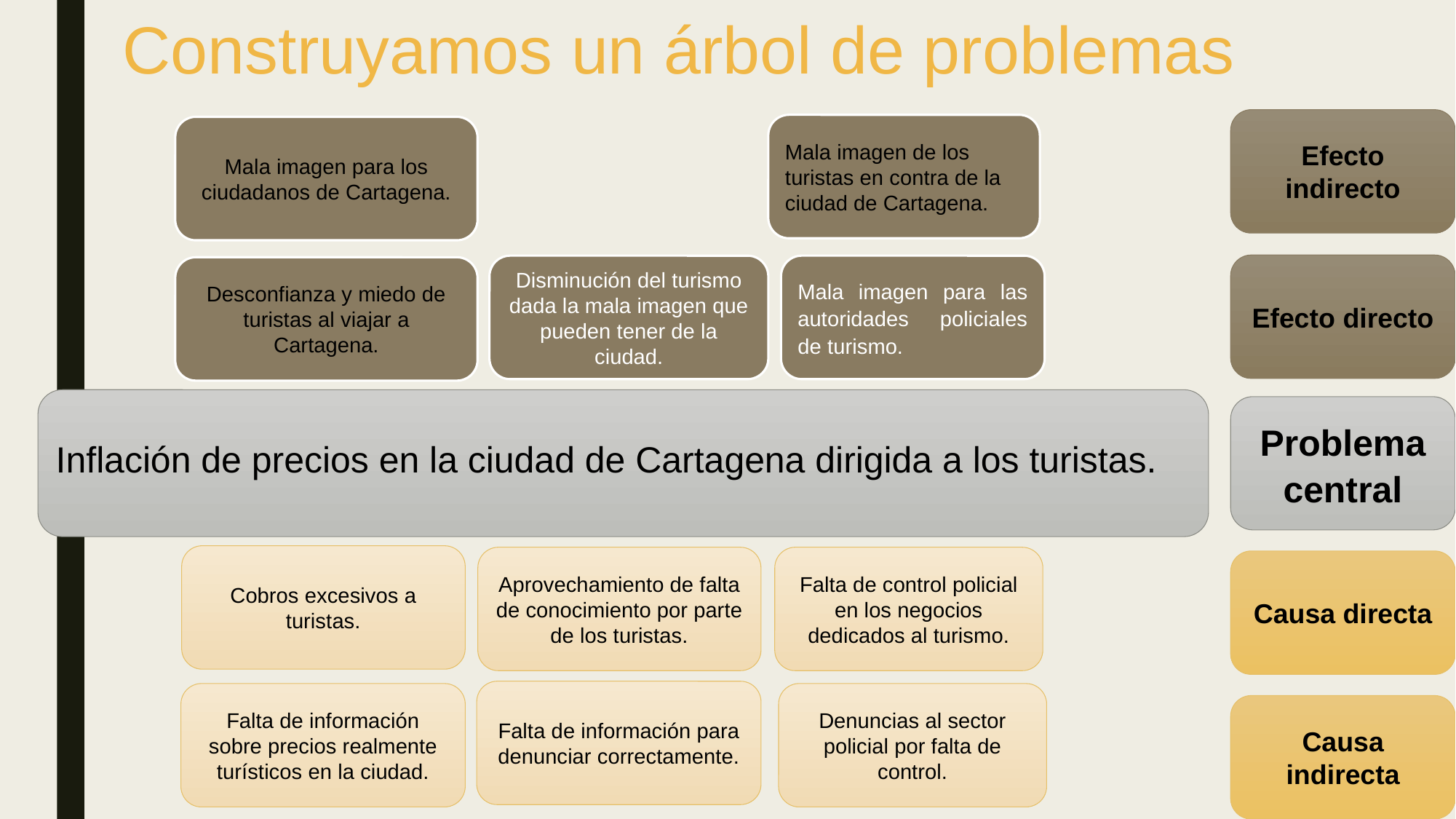

# Construyamos un árbol de problemas
Efecto indirecto
Mala imagen de los turistas en contra de la ciudad de Cartagena.
Mala imagen para los ciudadanos de Cartagena.
Efecto directo
Disminución del turismo dada la mala imagen que pueden tener de la ciudad.
Mala imagen para las autoridades policiales de turismo.
Desconfianza y miedo de turistas al viajar a Cartagena.
Inflación de precios en la ciudad de Cartagena dirigida a los turistas.
Problema central
Cobros excesivos a turistas.
Aprovechamiento de falta de conocimiento por parte de los turistas.
Falta de control policial en los negocios dedicados al turismo.
Causa directa
Falta de información para denunciar correctamente.
Falta de información sobre precios realmente turísticos en la ciudad.
Denuncias al sector policial por falta de control.
Causa indirecta